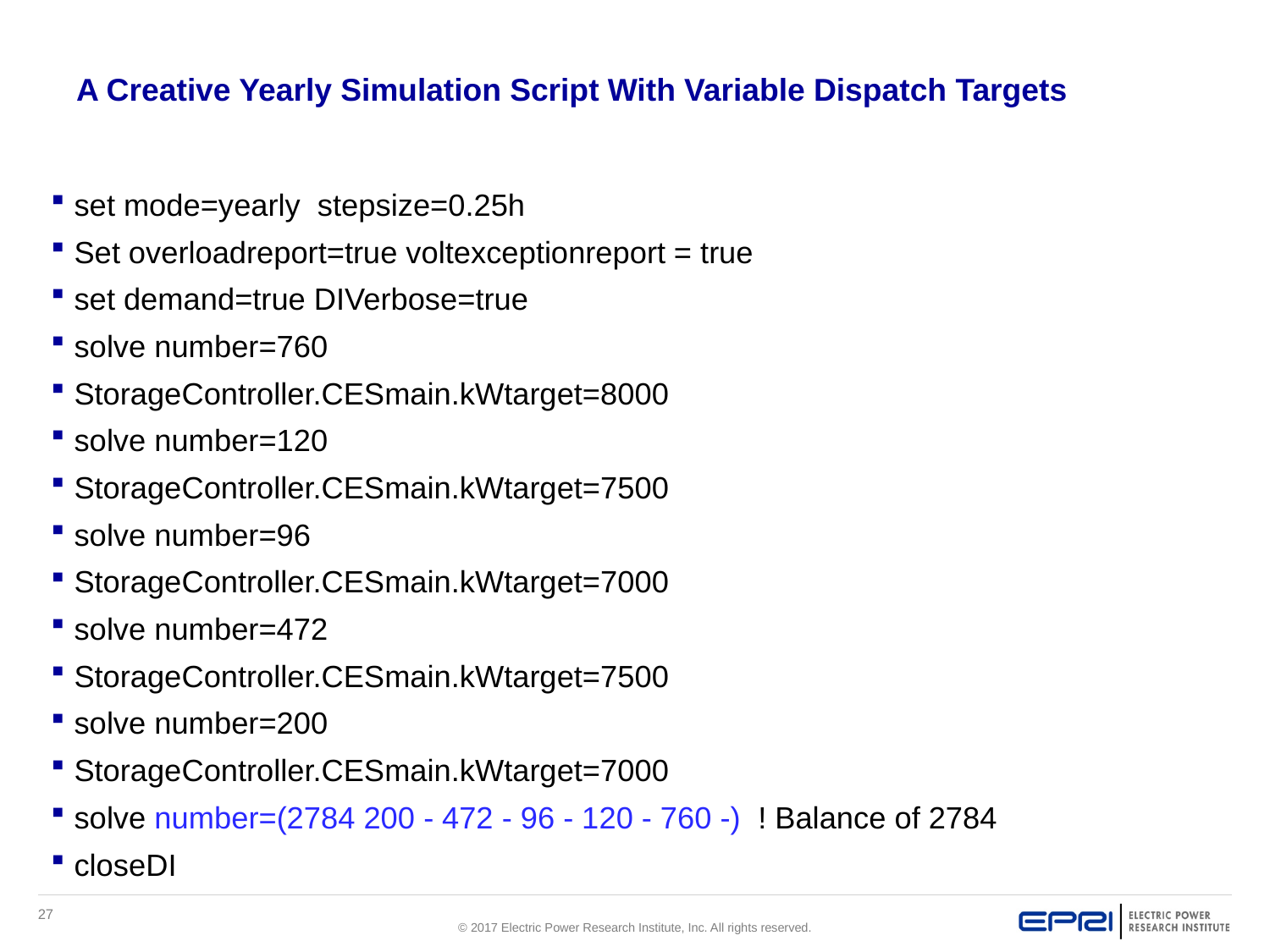

# A Creative Yearly Simulation Script With Variable Dispatch Targets
set mode=yearly  stepsize=0.25h
Set overloadreport=true voltexceptionreport = true
set demand=true DIVerbose=true
solve number=760
StorageController.CESmain.kWtarget=8000
solve number=120
StorageController.CESmain.kWtarget=7500
solve number=96
StorageController.CESmain.kWtarget=7000
solve number=472
StorageController.CESmain.kWtarget=7500
solve number=200
StorageController.CESmain.kWtarget=7000
solve number=(2784 200 - 472 - 96 - 120 - 760 -)  ! Balance of 2784
closeDI